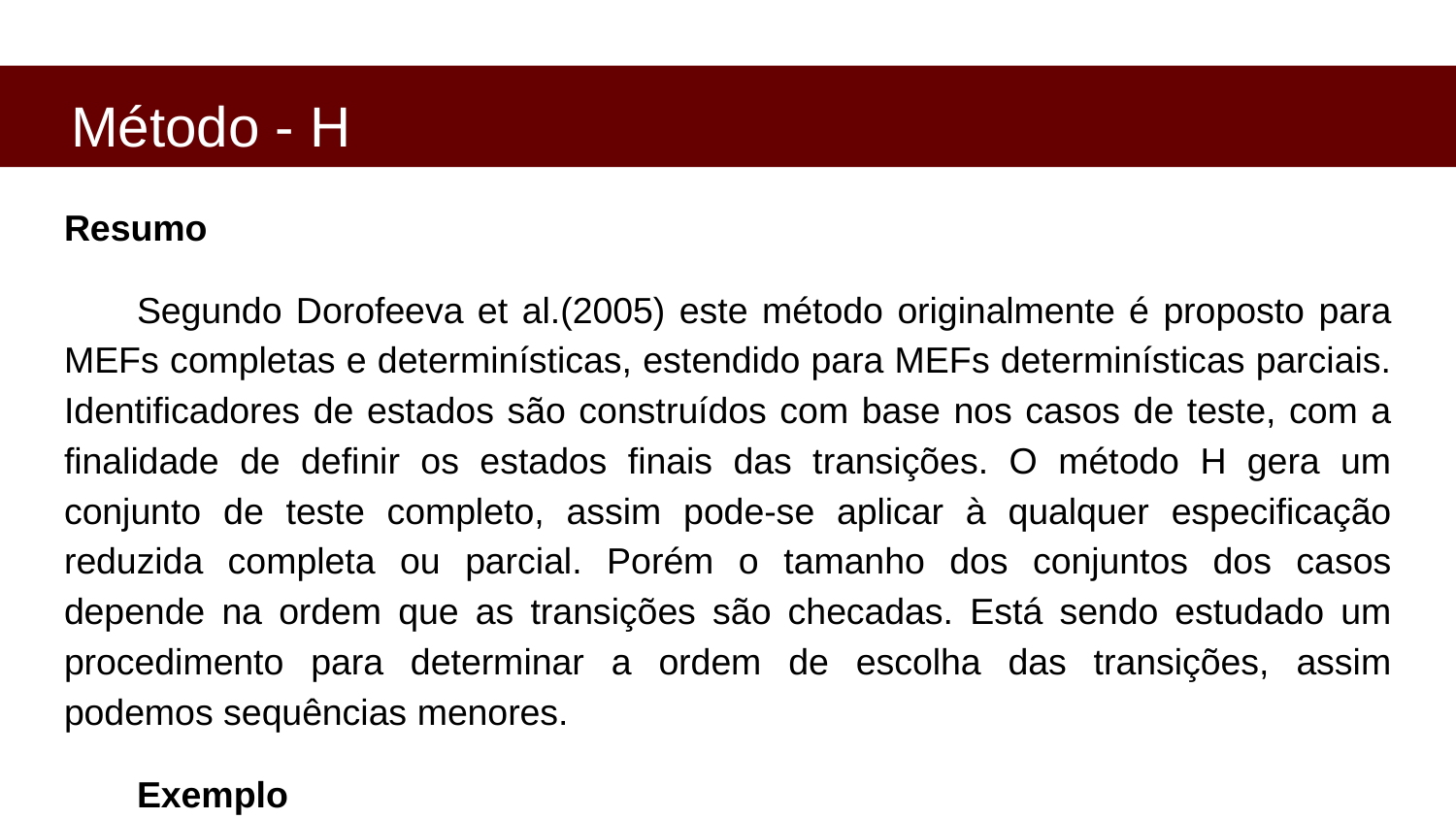

# Método - H
Resumo
Segundo Dorofeeva et al.(2005) este método originalmente é proposto para MEFs completas e determinísticas, estendido para MEFs determinísticas parciais. Identificadores de estados são construídos com base nos casos de teste, com a finalidade de definir os estados finais das transições. O método H gera um conjunto de teste completo, assim pode-se aplicar à qualquer especificação reduzida completa ou parcial. Porém o tamanho dos conjuntos dos casos depende na ordem que as transições são checadas. Está sendo estudado um procedimento para determinar a ordem de escolha das transições, assim podemos sequências menores.
Exemplo